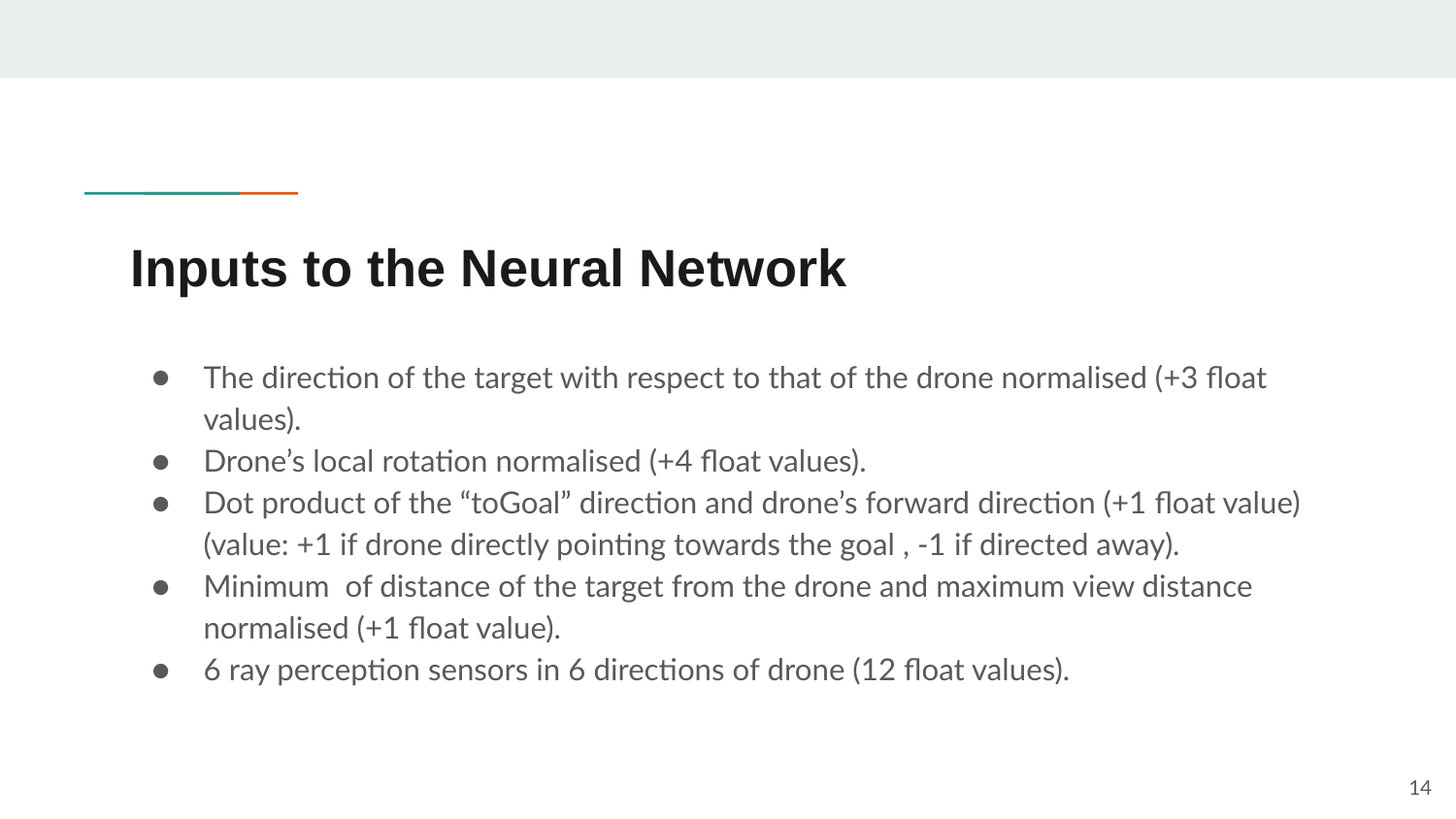

# Inputs to the Neural Network
The direction of the target with respect to that of the drone normalised (+3 float values).
Drone’s local rotation normalised (+4 float values).
Dot product of the “toGoal” direction and drone’s forward direction (+1 float value)(value: +1 if drone directly pointing towards the goal , -1 if directed away).
Minimum  of distance of the target from the drone and maximum view distance normalised (+1 float value).
6 ray perception sensors in 6 directions of drone (12 float values).
14